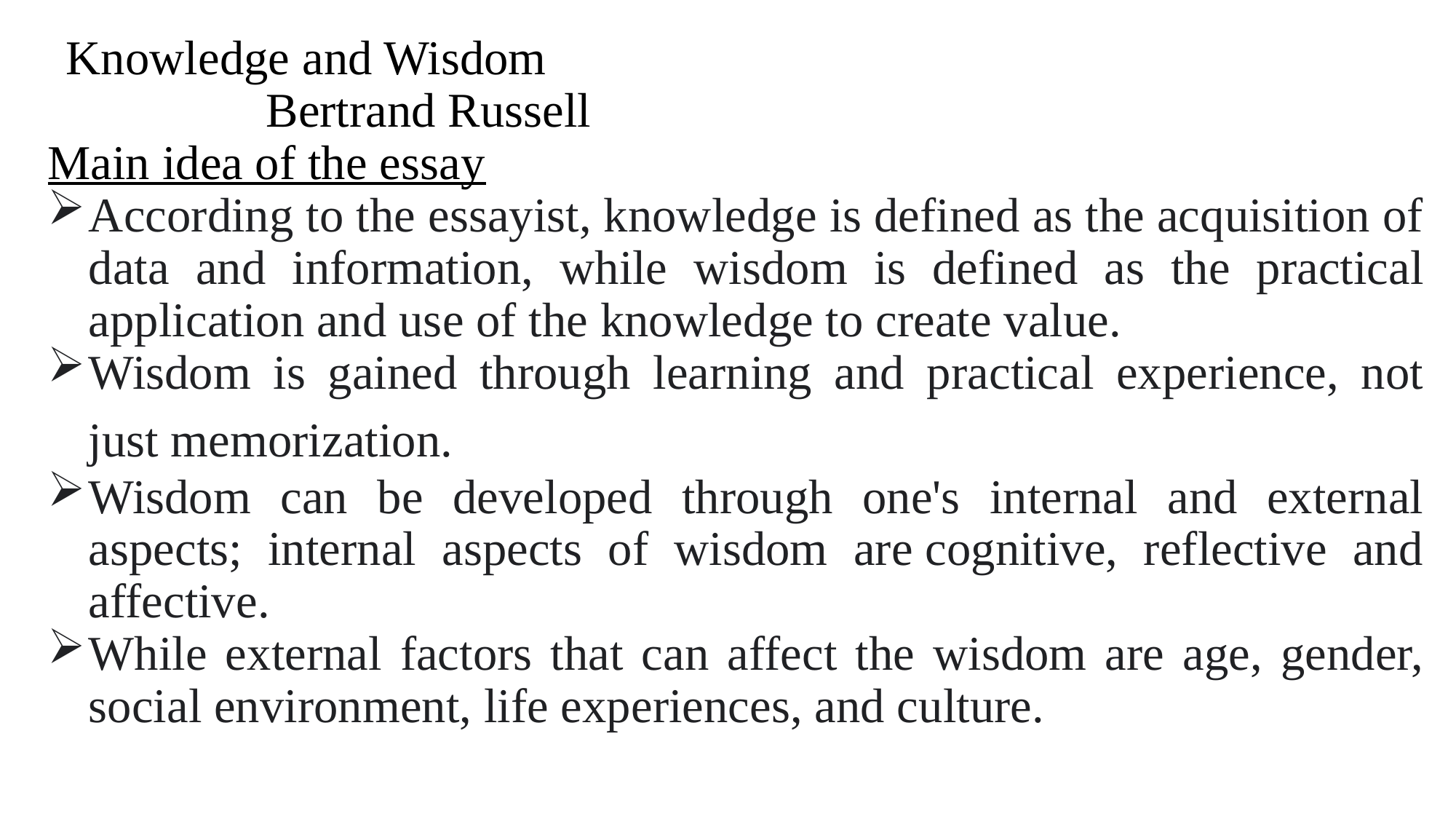

Knowledge and Wisdom
		Bertrand Russell
Main idea of the essay
According to the essayist, knowledge is defined as the acquisition of data and information, while wisdom is defined as the practical application and use of the knowledge to create value.
Wisdom is gained through learning and practical experience, not just memorization.
Wisdom can be developed through one's internal and external aspects; internal aspects of wisdom are cognitive, reflective and affective.
While external factors that can affect the wisdom are age, gender, social environment, life experiences, and culture.